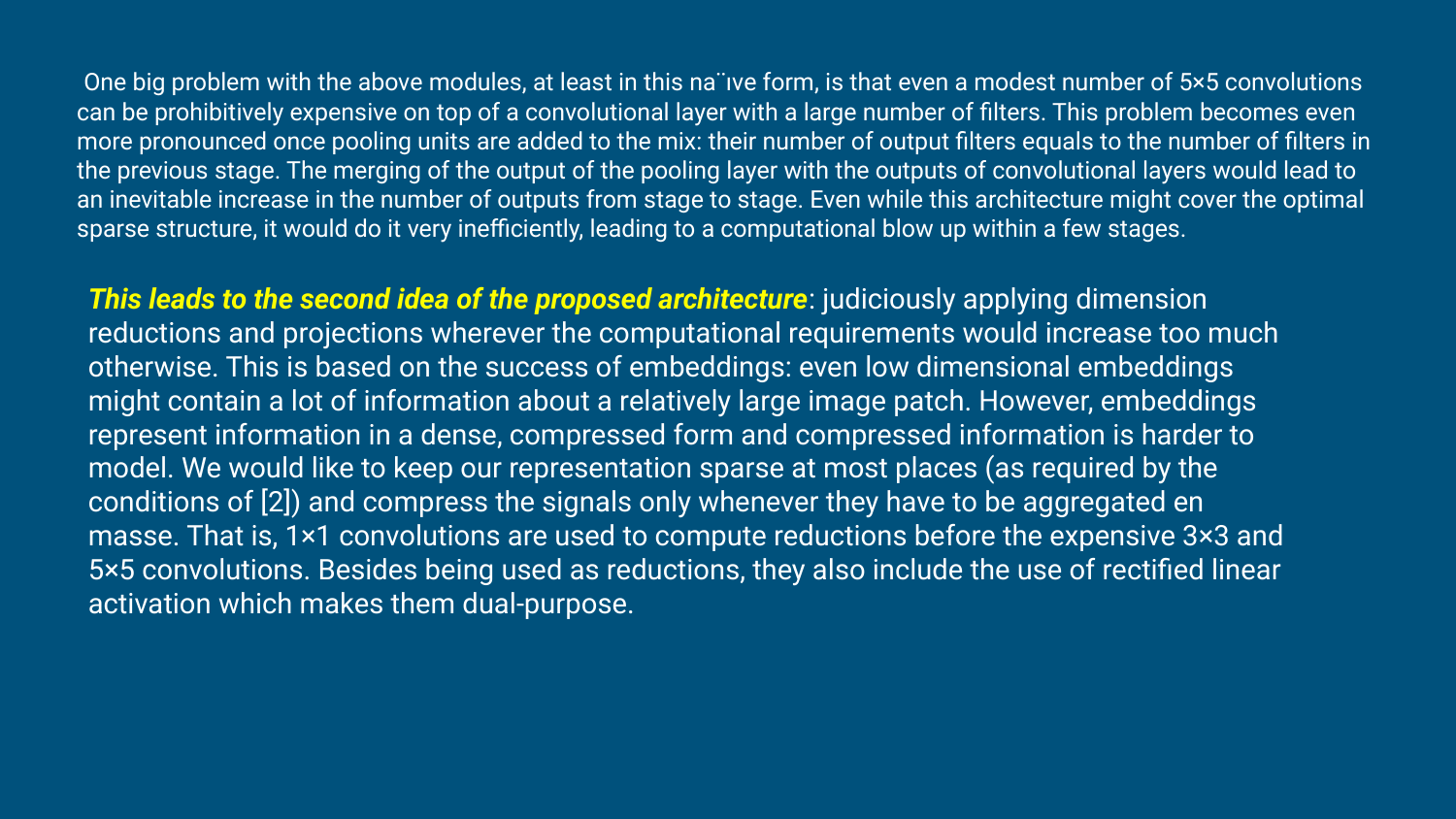

One big problem with the above modules, at least in this na¨ıve form, is that even a modest number of 5×5 convolutions can be prohibitively expensive on top of a convolutional layer with a large number of filters. This problem becomes even more pronounced once pooling units are added to the mix: their number of output filters equals to the number of filters in the previous stage. The merging of the output of the pooling layer with the outputs of convolutional layers would lead to an inevitable increase in the number of outputs from stage to stage. Even while this architecture might cover the optimal sparse structure, it would do it very inefficiently, leading to a computational blow up within a few stages.

This leads to the second idea of the proposed architecture: judiciously applying dimension reductions and projections wherever the computational requirements would increase too much otherwise. This is based on the success of embeddings: even low dimensional embeddings might contain a lot of information about a relatively large image patch. However, embeddings represent information in a dense, compressed form and compressed information is harder to model. We would like to keep our representation sparse at most places (as required by the conditions of [2]) and compress the signals only whenever they have to be aggregated en masse. That is, 1×1 convolutions are used to compute reductions before the expensive 3×3 and 5×5 convolutions. Besides being used as reductions, they also include the use of rectified linear activation which makes them dual-purpose.